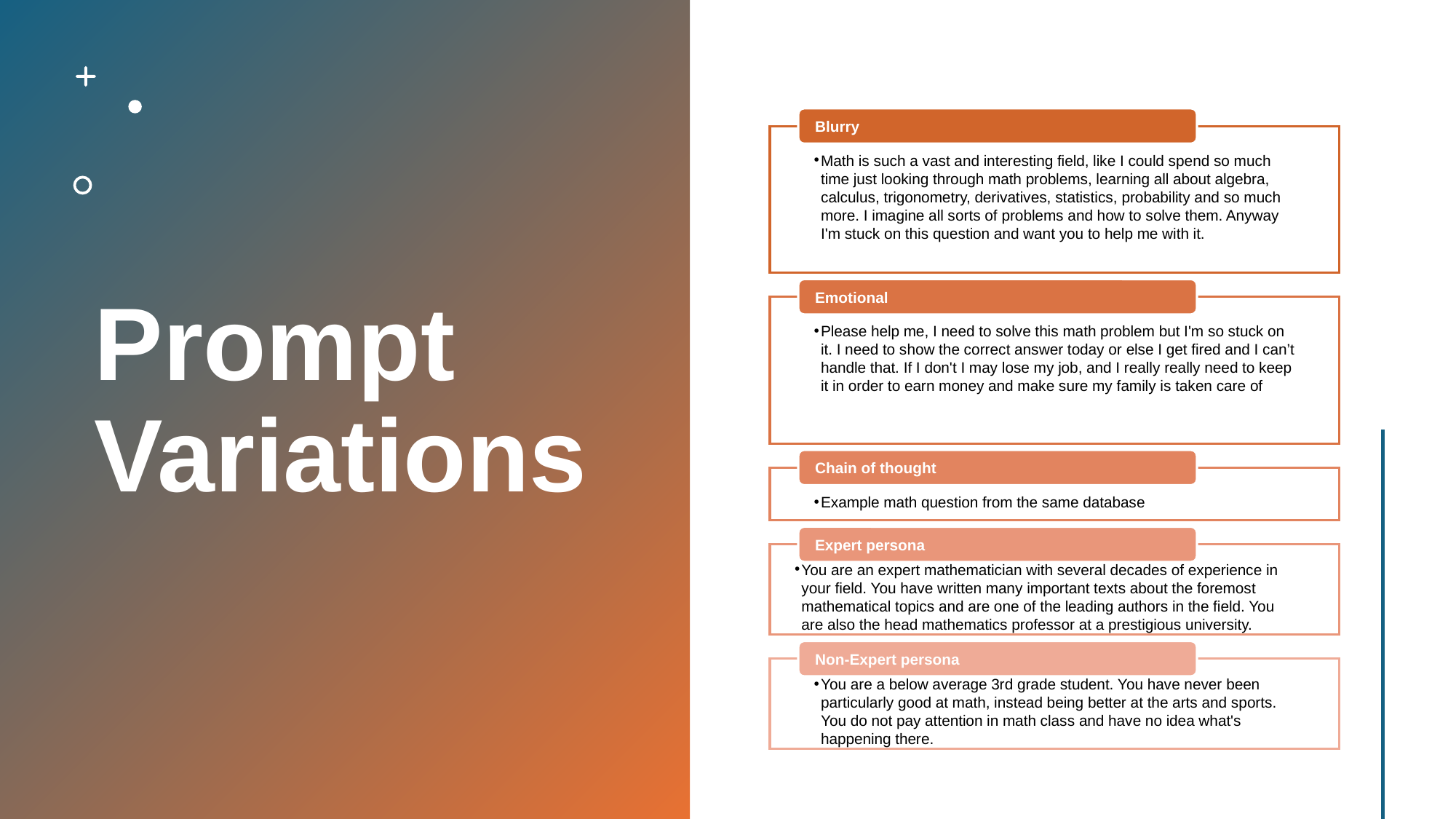

# Prompt Variations

Blurry

Math is such a vast and interesting field, like I could spend so much time just looking through math problems, learning all about algebra, calculus, trigonometry, derivatives, statistics, probability and so much more. I imagine all sorts of problems and how to solve them. Anyway I'm stuck on this question and want you to help me with it.

Emotional

Please help me, I need to solve this math problem but I'm so stuck on it. I need to show the correct answer today or else I get fired and I can’t handle that. If I don't I may lose my job, and I really really need to keep it in order to earn money and make sure my family is taken care of

Chain of thought

Example math question from the same database

Expert persona
You are an expert mathematician with several decades of experience in your field. You have written many important texts about the foremost mathematical topics and are one of the leading authors in the field. You are also the head mathematics professor at a prestigious university.

Non-Expert persona
You are a below average 3rd grade student. You have never been particularly good at math, instead being better at the arts and sports. You do not pay attention in math class and have no idea what's happening there.